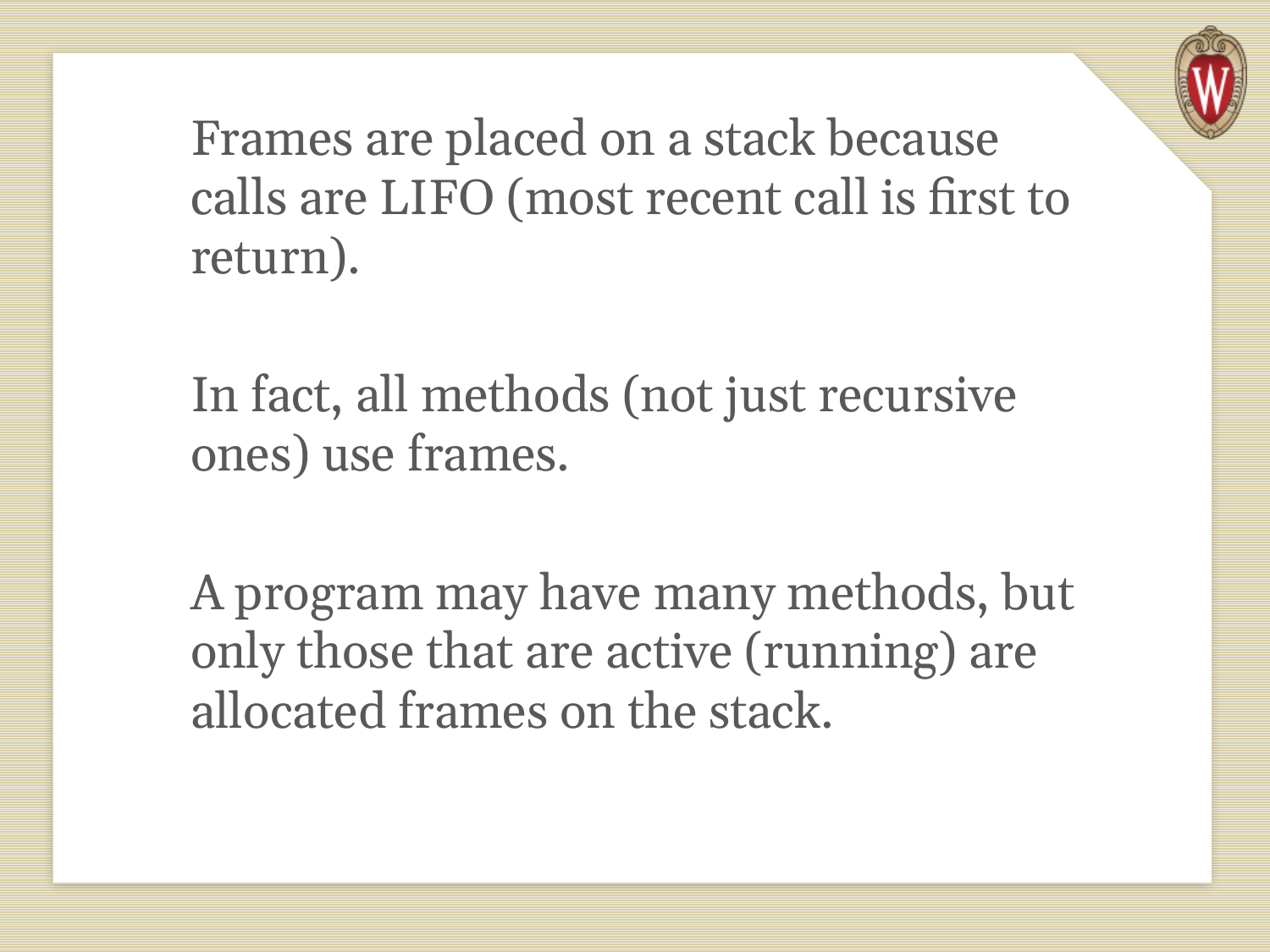

Frames are placed on a stack because calls are LIFO (most recent call is first to return).

In fact, all methods (not just recursive ones) use frames.

A program may have many methods, but only those that are active (running) are allocated frames on the stack.